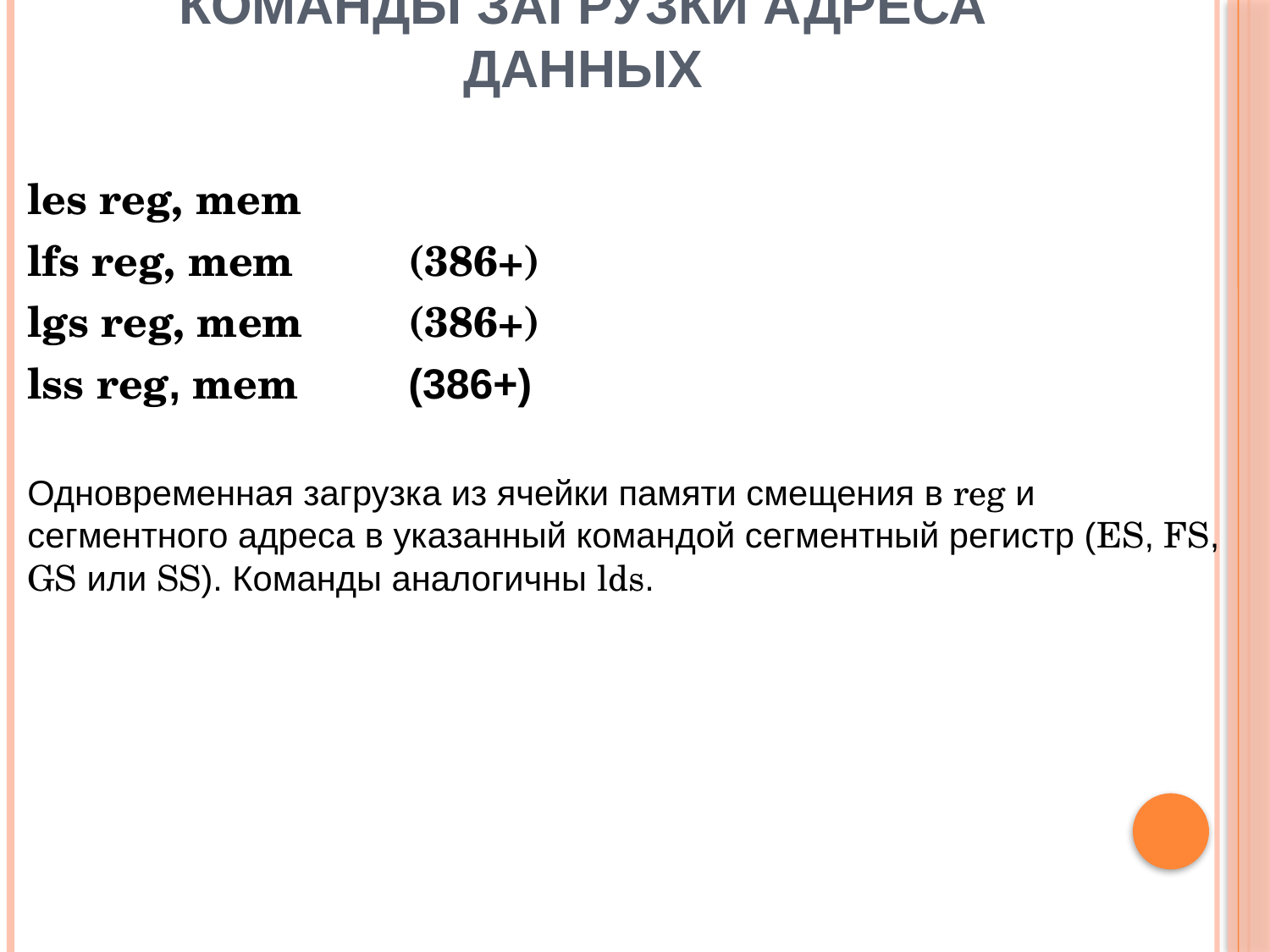

# Команды загрузки адреса данных
les reg, mem
lfs reg, mem  	(386+)
lgs reg, mem  	(386+)
lss reg, mem  	(386+)

Одновременная загрузка из ячейки памяти смещения в reg и сегментного адреса в указанный командой сегментный регистр (ES, FS, GS или SS). Команды аналогичны lds.